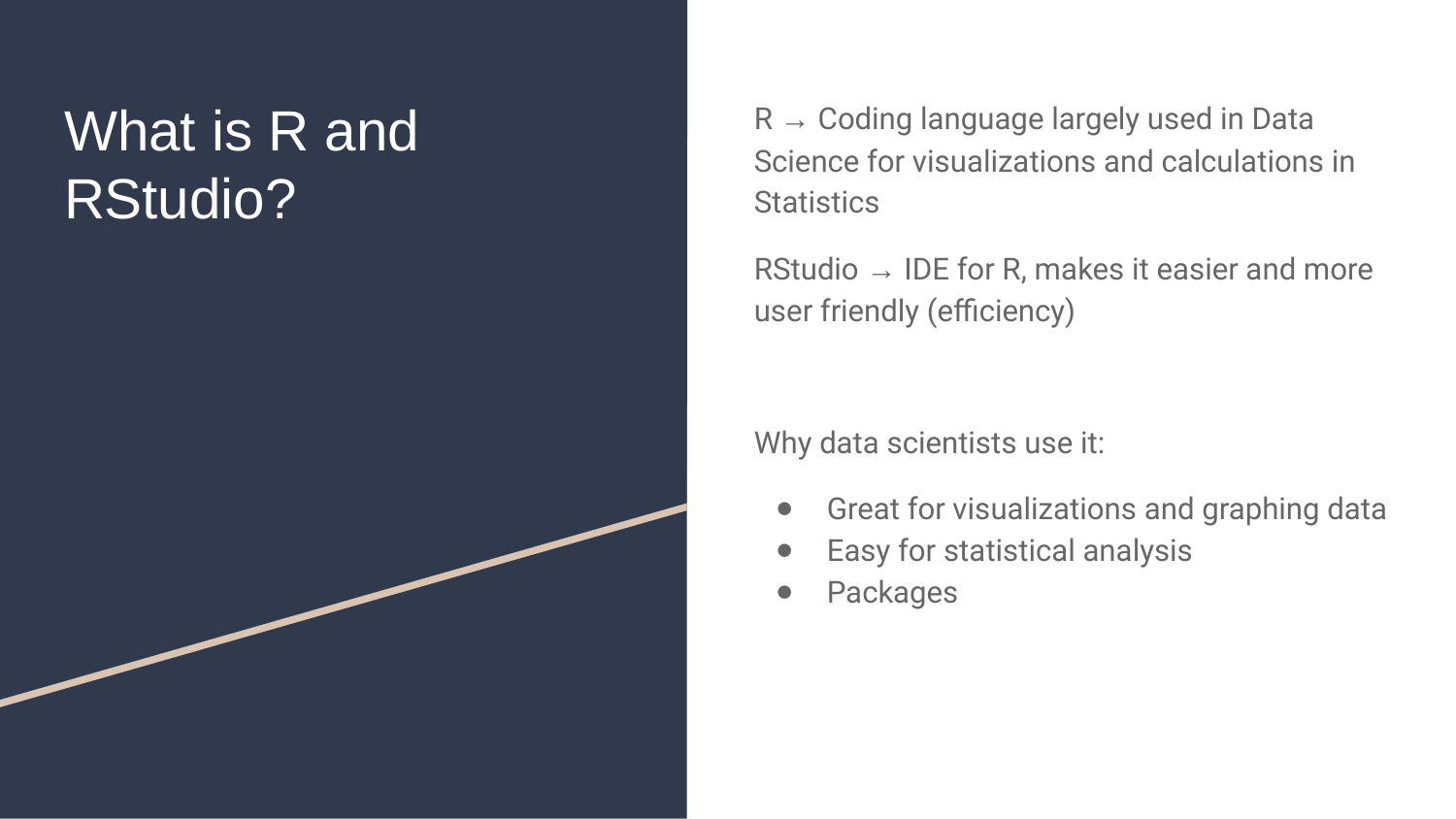

# What is R and RStudio?
R → Coding language largely used in Data Science for visualizations and calculations in Statistics
RStudio → IDE for R, makes it easier and more user friendly (efficiency)

Why data scientists use it:
Great for visualizations and graphing data
Easy for statistical analysis
Packages